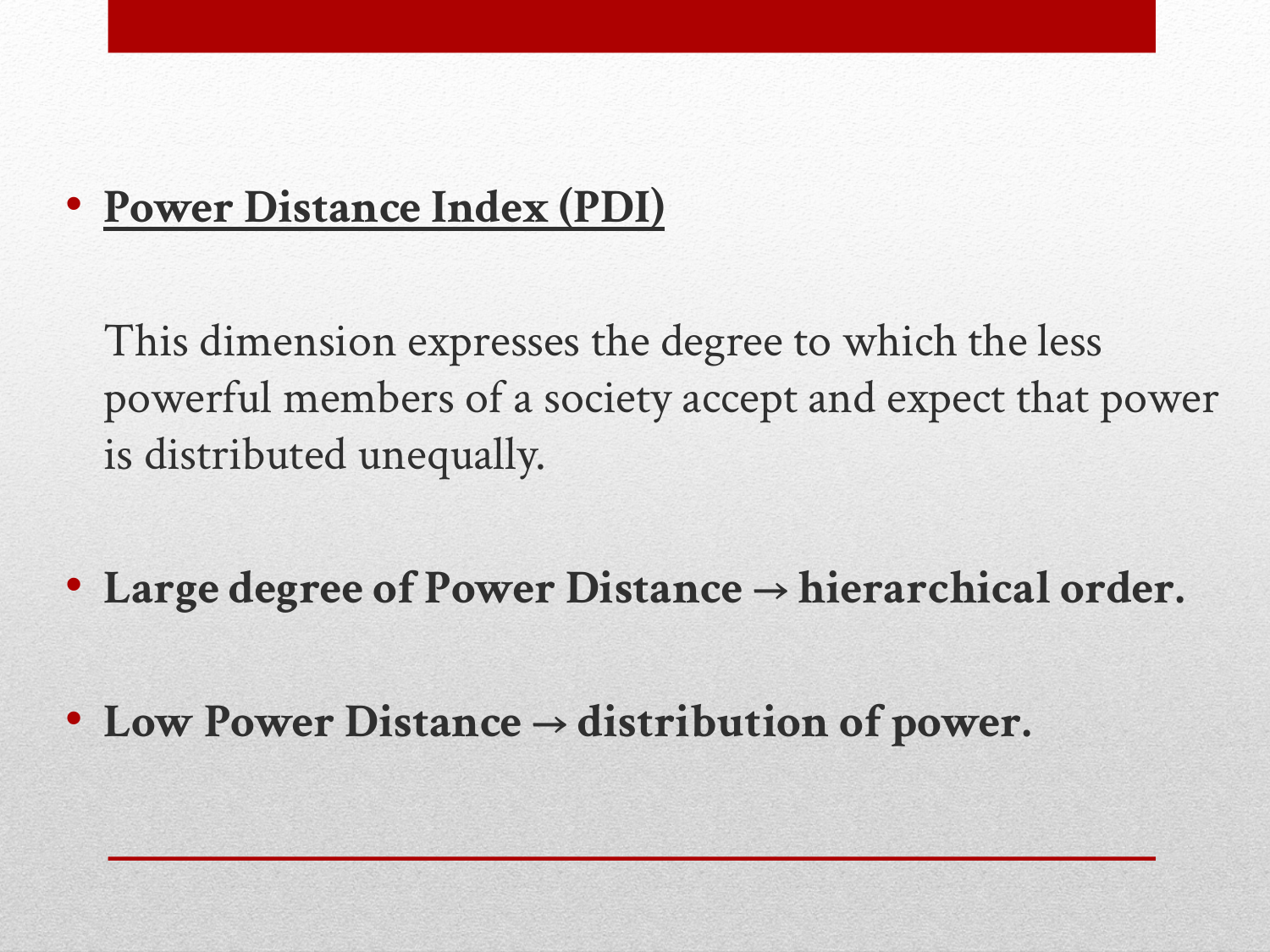

Power Distance Index (PDI)

	This dimension expresses the degree to which the less powerful members of a society accept and expect that power is distributed unequally.

Large degree of Power Distance → hierarchical order.

Low Power Distance → distribution of power.